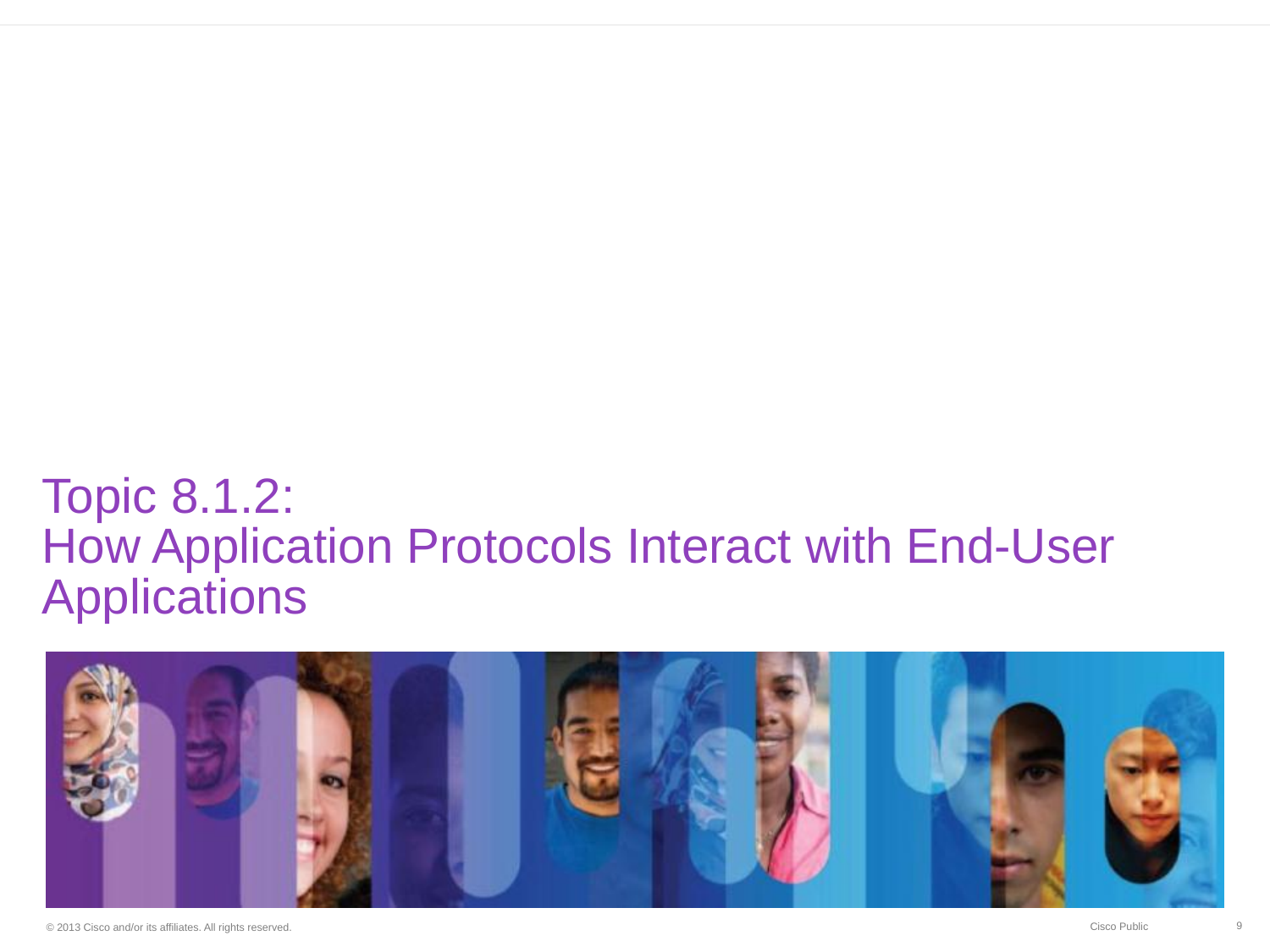

# Topic 8.1.2: How Application Protocols Interact with End-User Applications